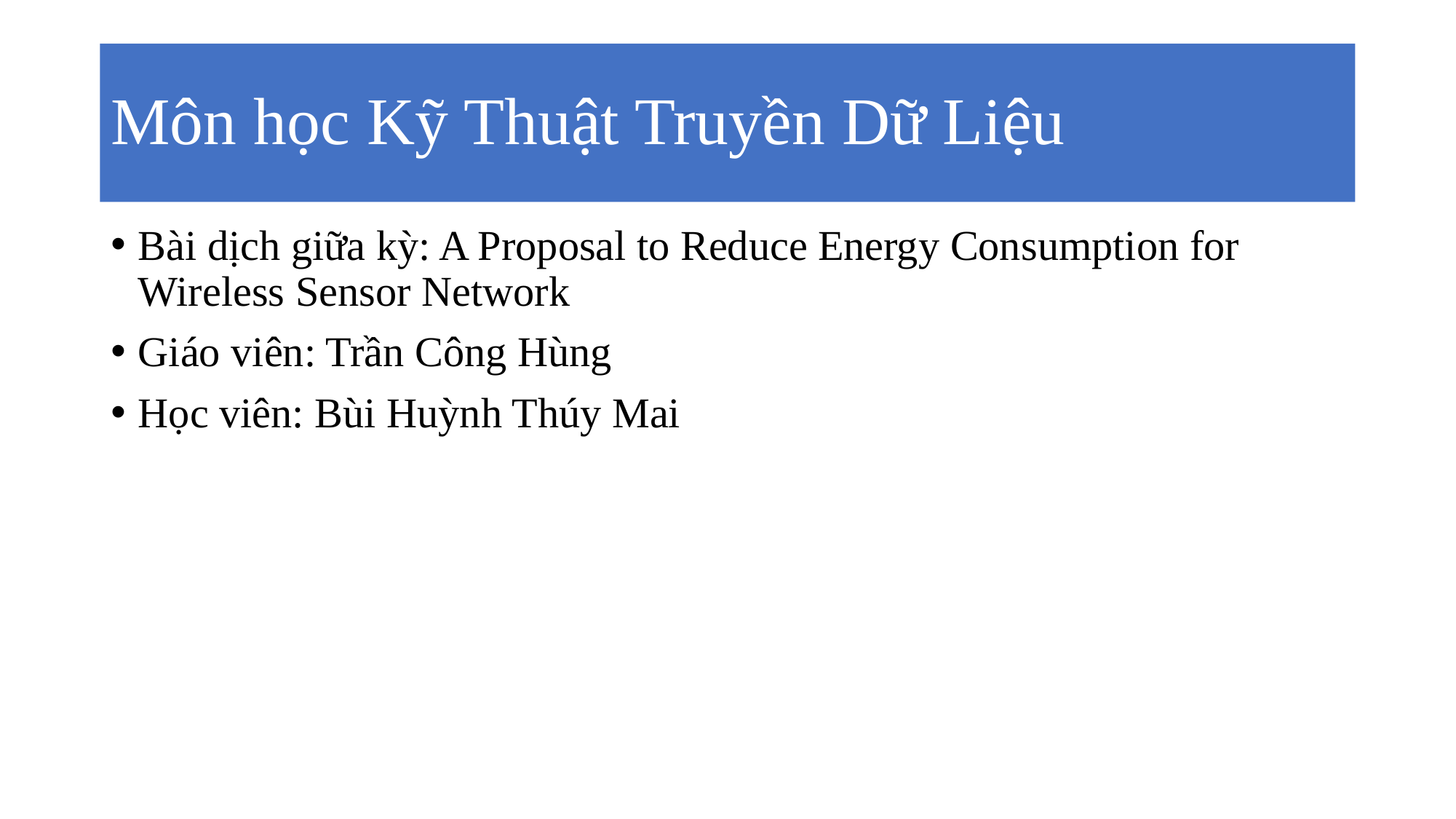

# Môn học Kỹ Thuật Truyền Dữ Liệu
Bài dịch giữa kỳ: A Proposal to Reduce Energy Consumption for Wireless Sensor Network
Giáo viên: Trần Công Hùng
Học viên: Bùi Huỳnh Thúy Mai